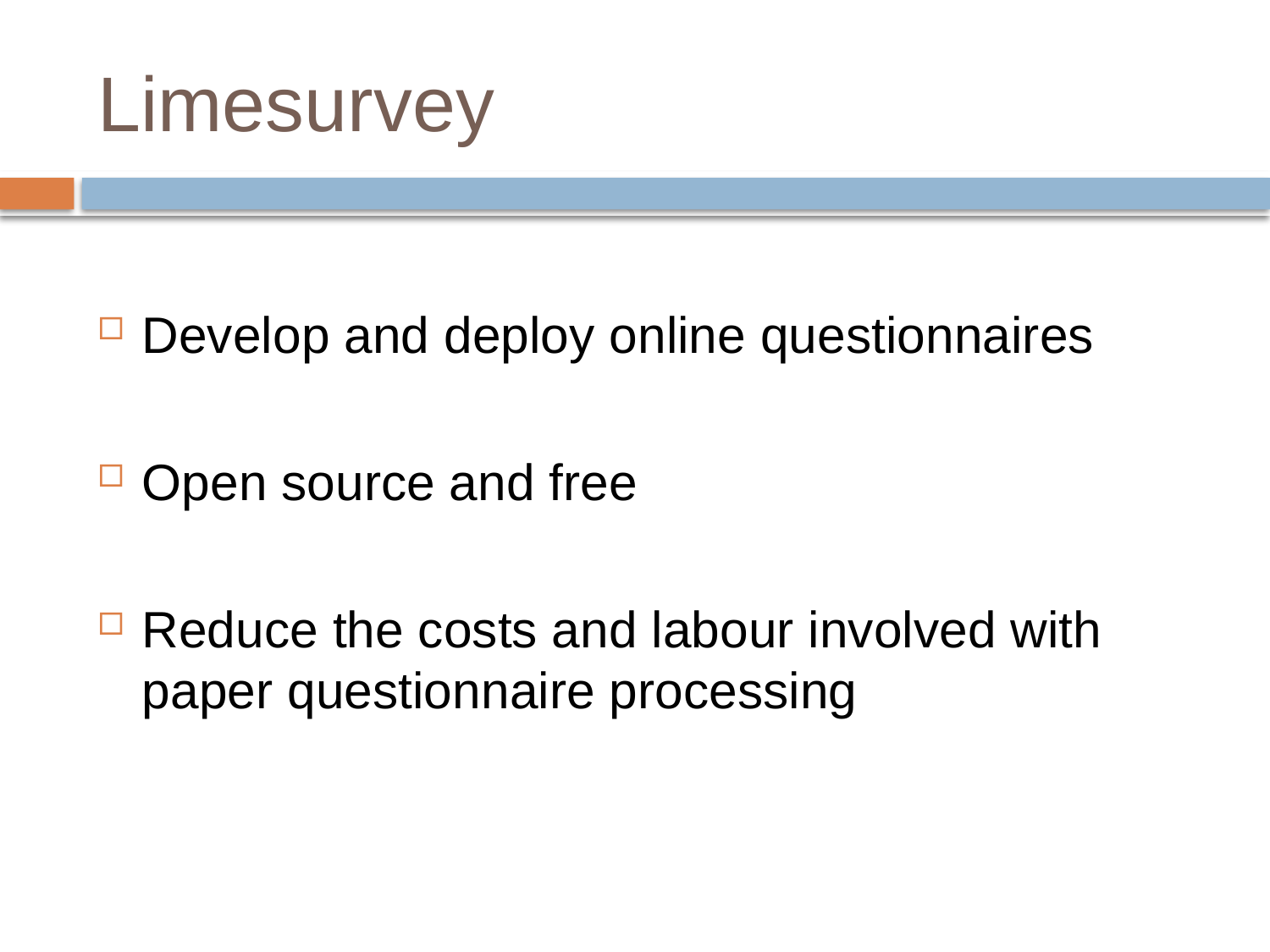

# Limesurvey

Develop and deploy online questionnaires

Open source and free

Reduce the costs and labour involved with paper questionnaire processing